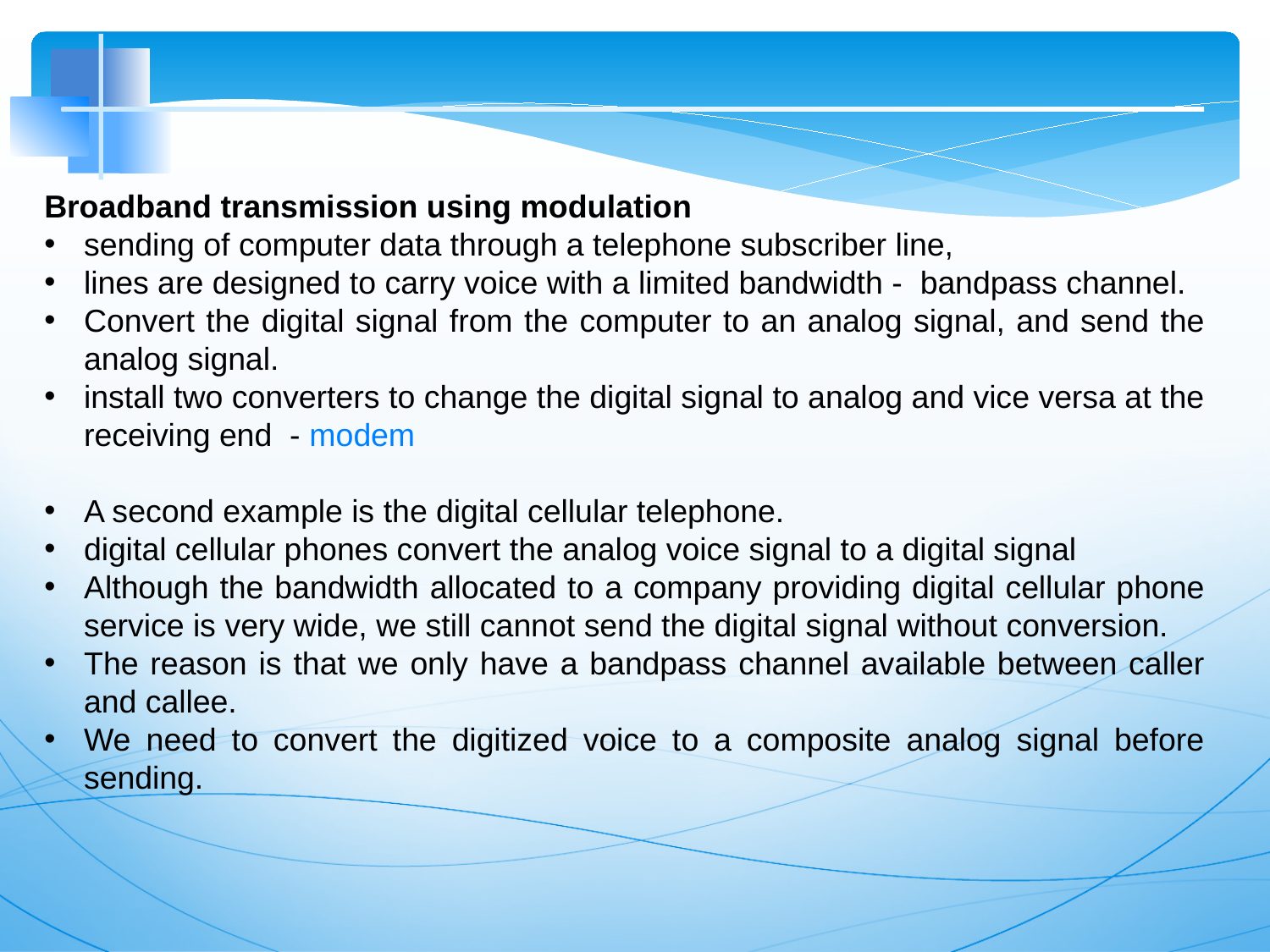

Broadband transmission using modulation
sending of computer data through a telephone subscriber line,
lines are designed to carry voice with a limited bandwidth -  bandpass channel.
Convert the digital signal from the computer to an analog signal, and send the analog signal.
install two converters to change the digital signal to analog and vice versa at the receiving end  - modem

A second example is the digital cellular telephone.
digital cellular phones convert the analog voice signal to a digital signal
Although the bandwidth allocated to a company providing digital cellular phone service is very wide, we still cannot send the digital signal without conversion.
The reason is that we only have a bandpass channel available between caller and callee.
We need to convert the digitized voice to a composite analog signal before sending.